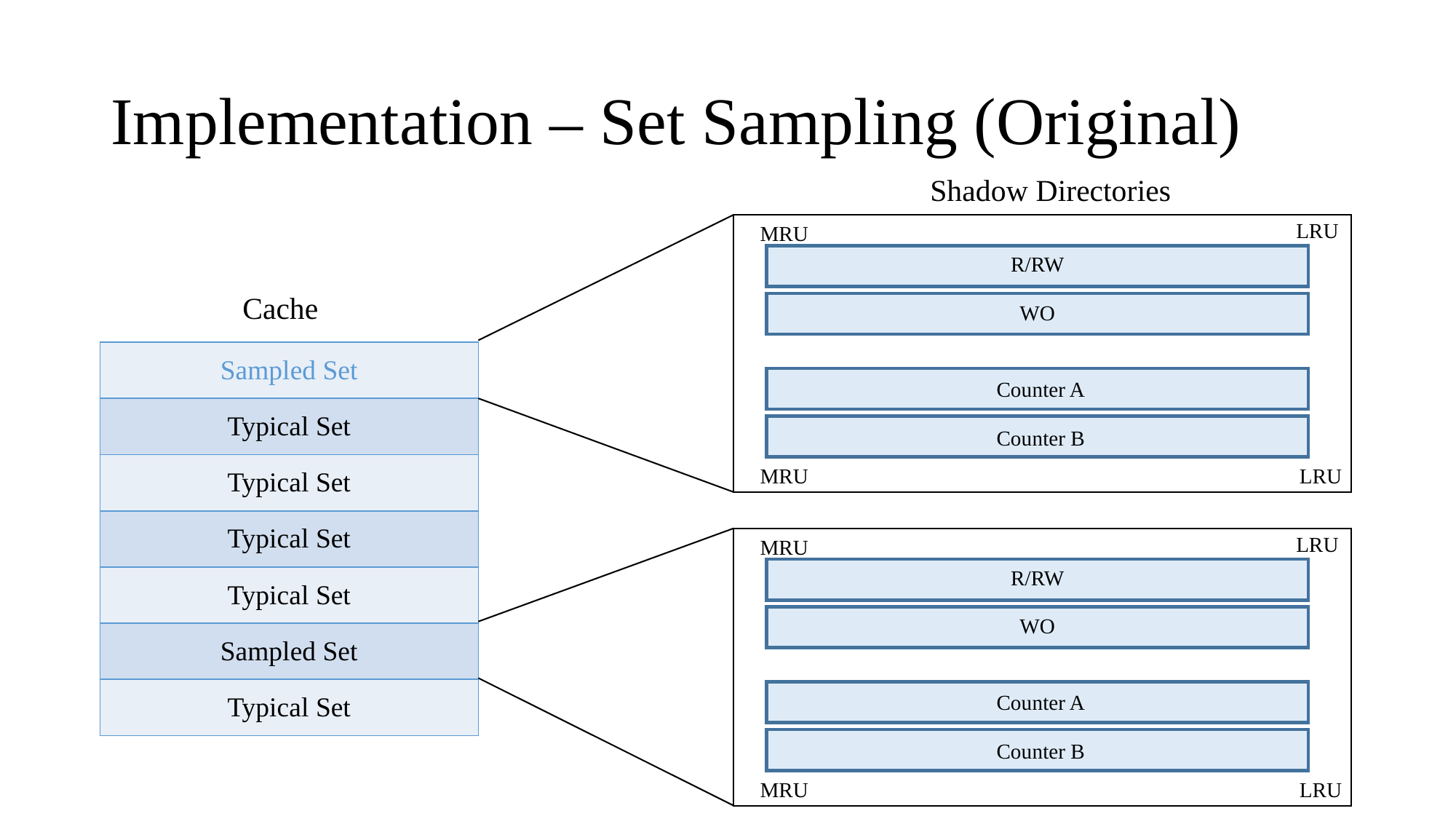

# Implementation – Set Sampling (Original)
Shadow Directories
LRU
MRU
R/RW

WO

Counter A

Counter B
LRU
MRU

Cache
| Sampled Set |
| --- |
| Typical Set |
| Typical Set |
| Typical Set |
| Typical Set |
| Sampled Set |
| Typical Set |
LRU
MRU
R/RW

WO

Counter A

Counter B
LRU
MRU